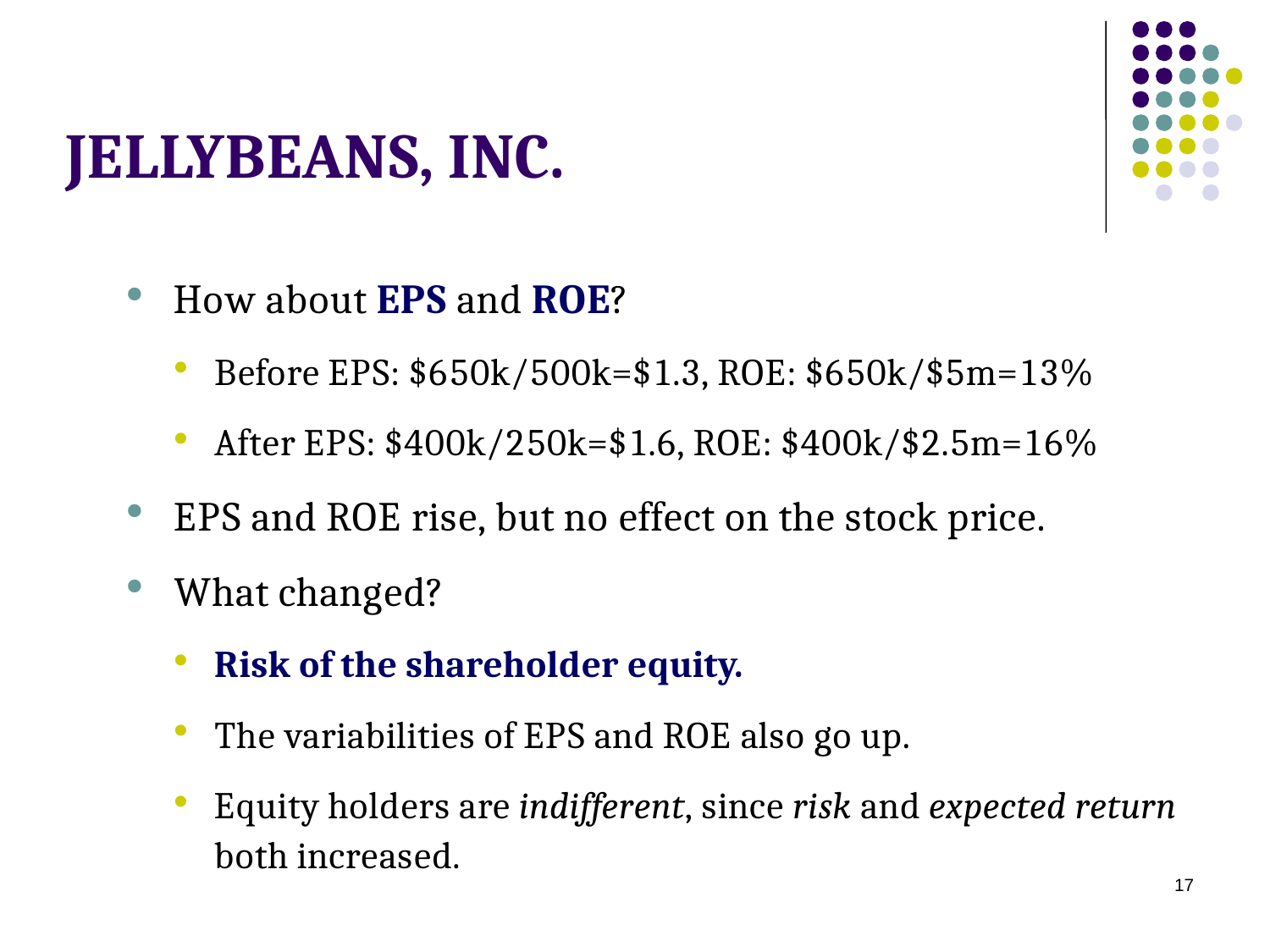

# JELLYBEANS, INC.
How about EPS and ROE?
Before EPS: $650k/500k=$1.3, ROE: $650k/$5m=13%
After EPS: $400k/250k=$1.6, ROE: $400k/$2.5m=16%
EPS and ROE rise, but no effect on the stock price.
What changed?
Risk of the shareholder equity.
The variabilities of EPS and ROE also go up.
Equity holders are indifferent, since risk and expected return both increased.
17